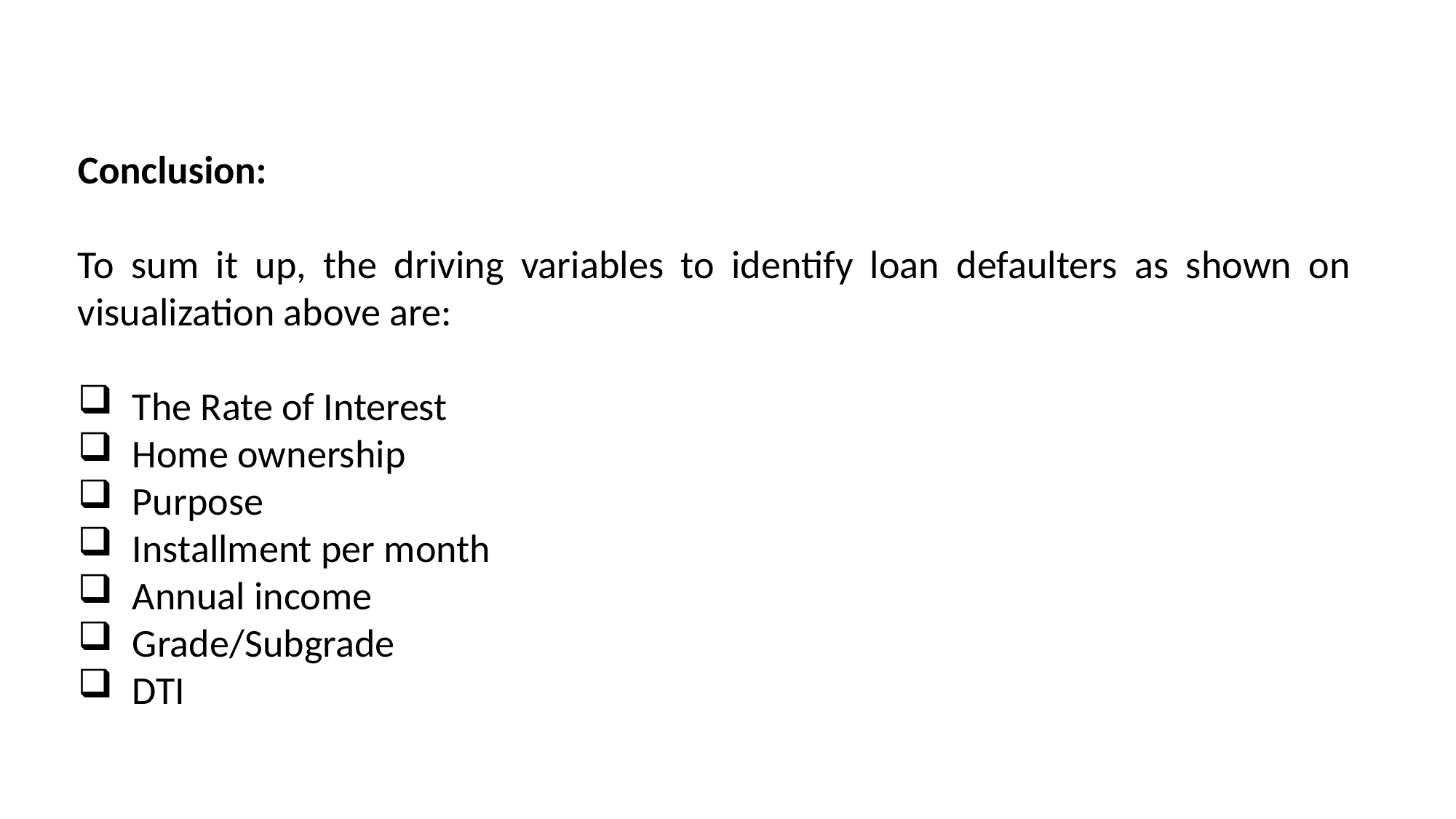

Conclusion:

To sum it up, the driving variables to identify loan defaulters as shown on visualization above are:

The Rate of Interest
Home ownership
Purpose
Installment per month
Annual income
Grade/Subgrade
DTI